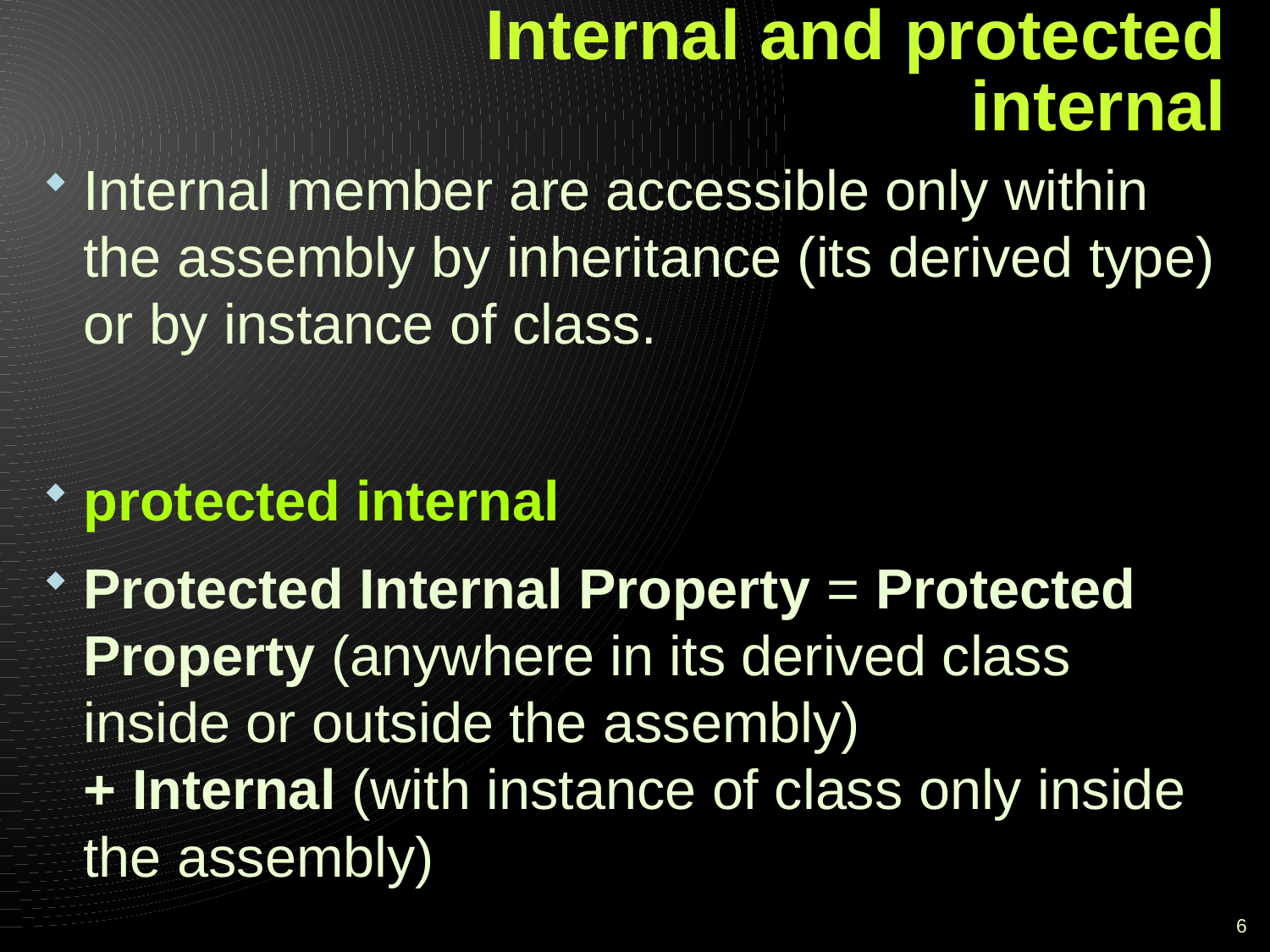

# Internal and protected internal
Internal member are accessible only within the assembly by inheritance (its derived type) or by instance of class.

protected internal
Protected Internal Property = Protected Property (anywhere in its derived class inside or outside the assembly)+ Internal (with instance of class only inside the assembly)
6